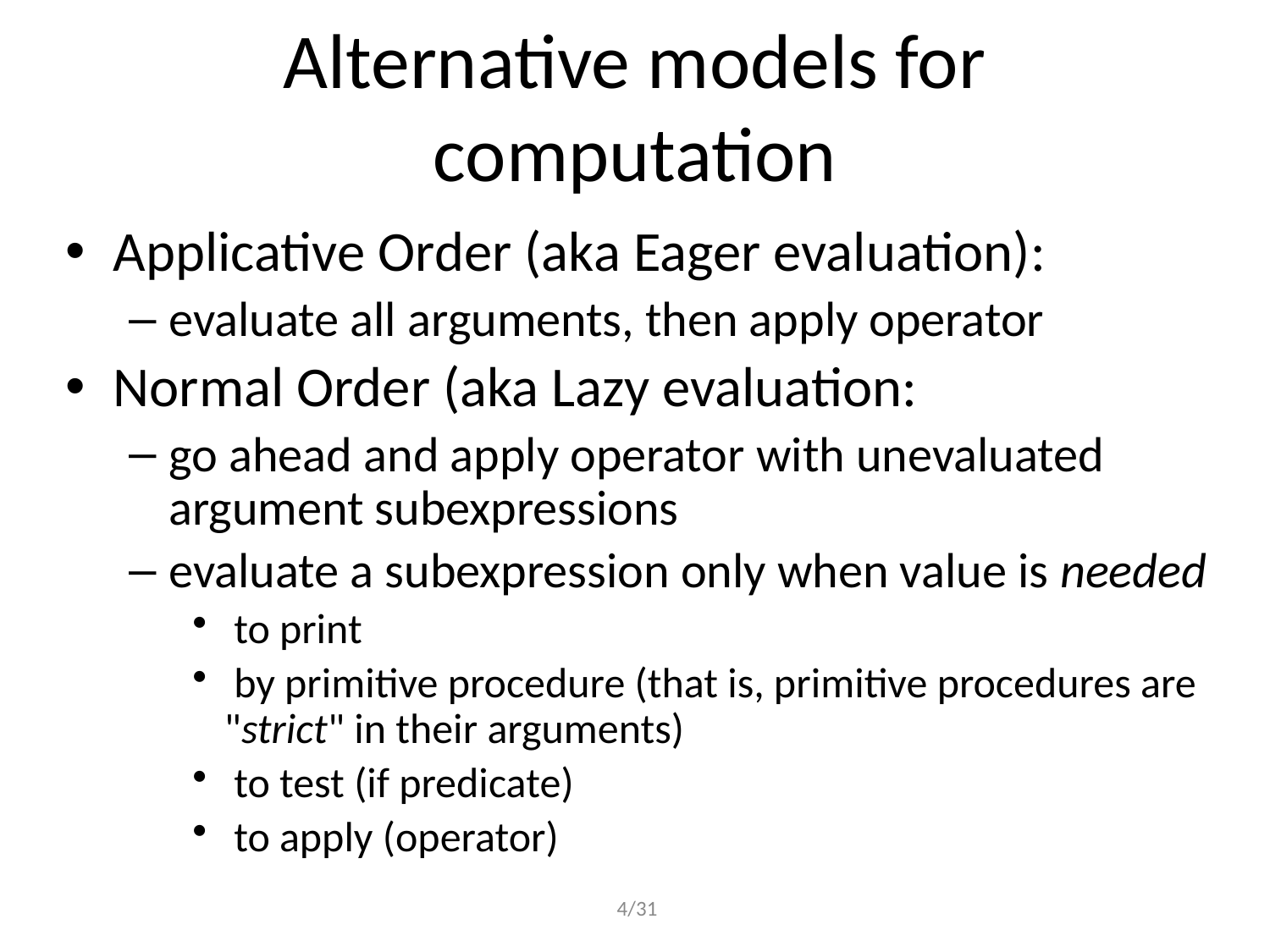

# Alternative models for computation

Applicative Order (aka Eager evaluation):
evaluate all arguments, then apply operator
Normal Order (aka Lazy evaluation:
go ahead and apply operator with unevaluated argument subexpressions
evaluate a subexpression only when value is needed
 to print
 by primitive procedure (that is, primitive procedures are "strict" in their arguments)
 to test (if predicate)
 to apply (operator)

 4/31